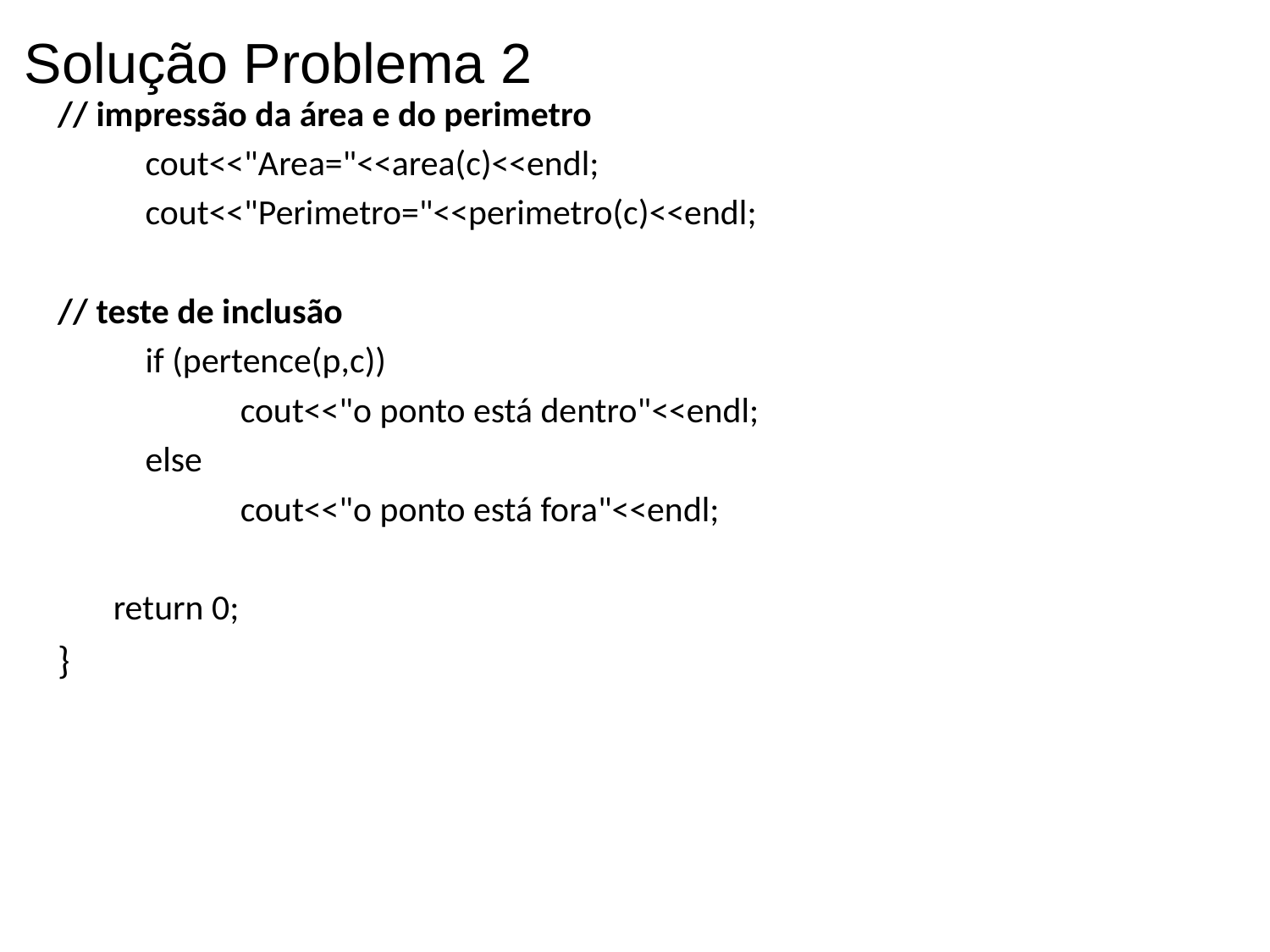

Solução Problema 2
// impressão da área e do perimetro
    cout<<"Area="<<area(c)<<endl;
    cout<<"Perimetro="<<perimetro(c)<<endl;

// teste de inclusão
    if (pertence(p,c))
	cout<<"o ponto está dentro"<<endl;
    else
	cout<<"o ponto está fora"<<endl;

return 0;
}